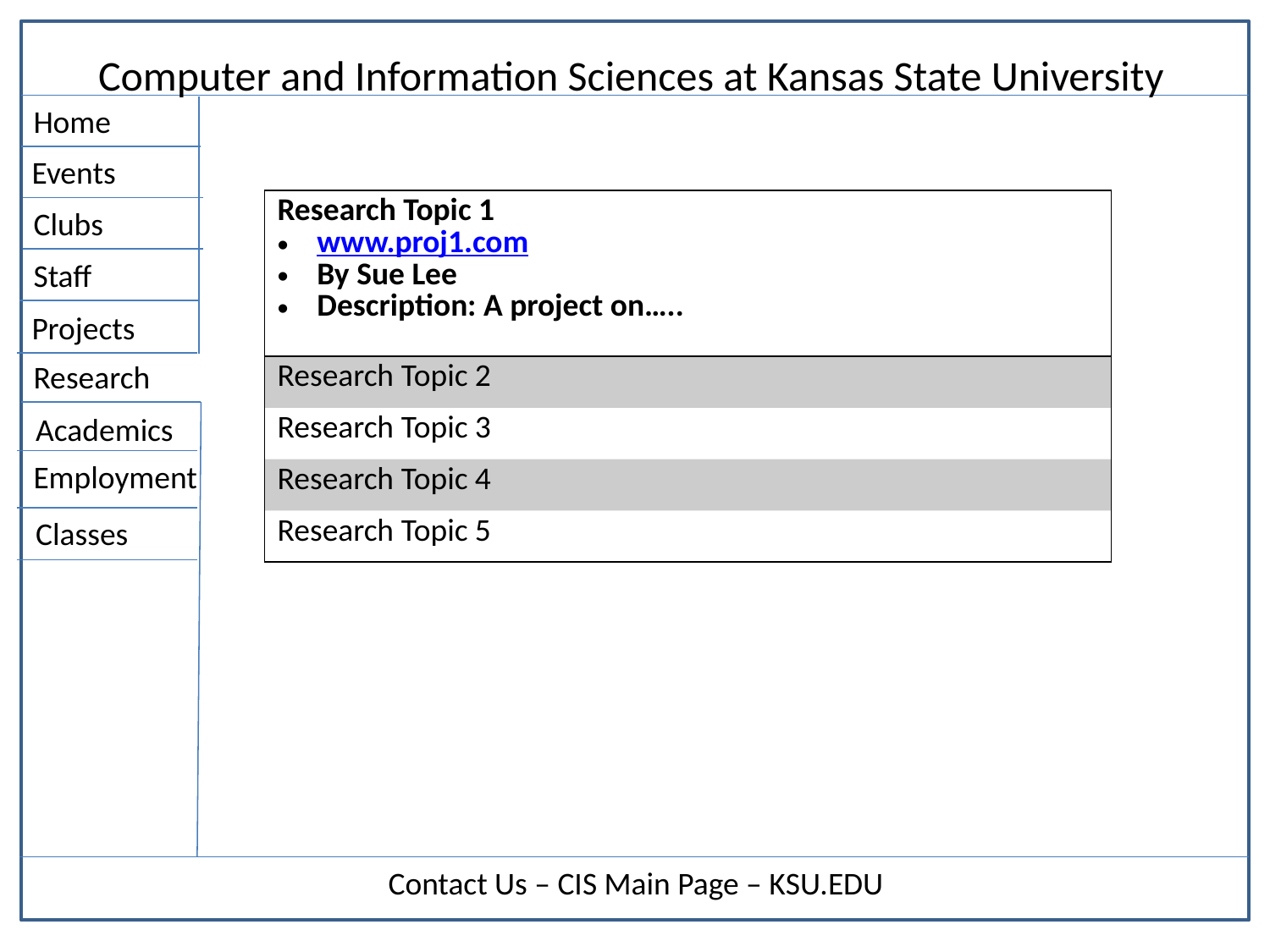

Computer and Information Sciences at Kansas State University
Home
Events
| Research Topic 1 www.proj1.com By Sue Lee Description: A project on….. |
| --- |
| Research Topic 2 |
| Research Topic 3 |
| Research Topic 4 |
| Research Topic 5 |
Clubs
Staff
Projects
Research
Academics
Employment
Classes
Contact Us – CIS Main Page – KSU.EDU